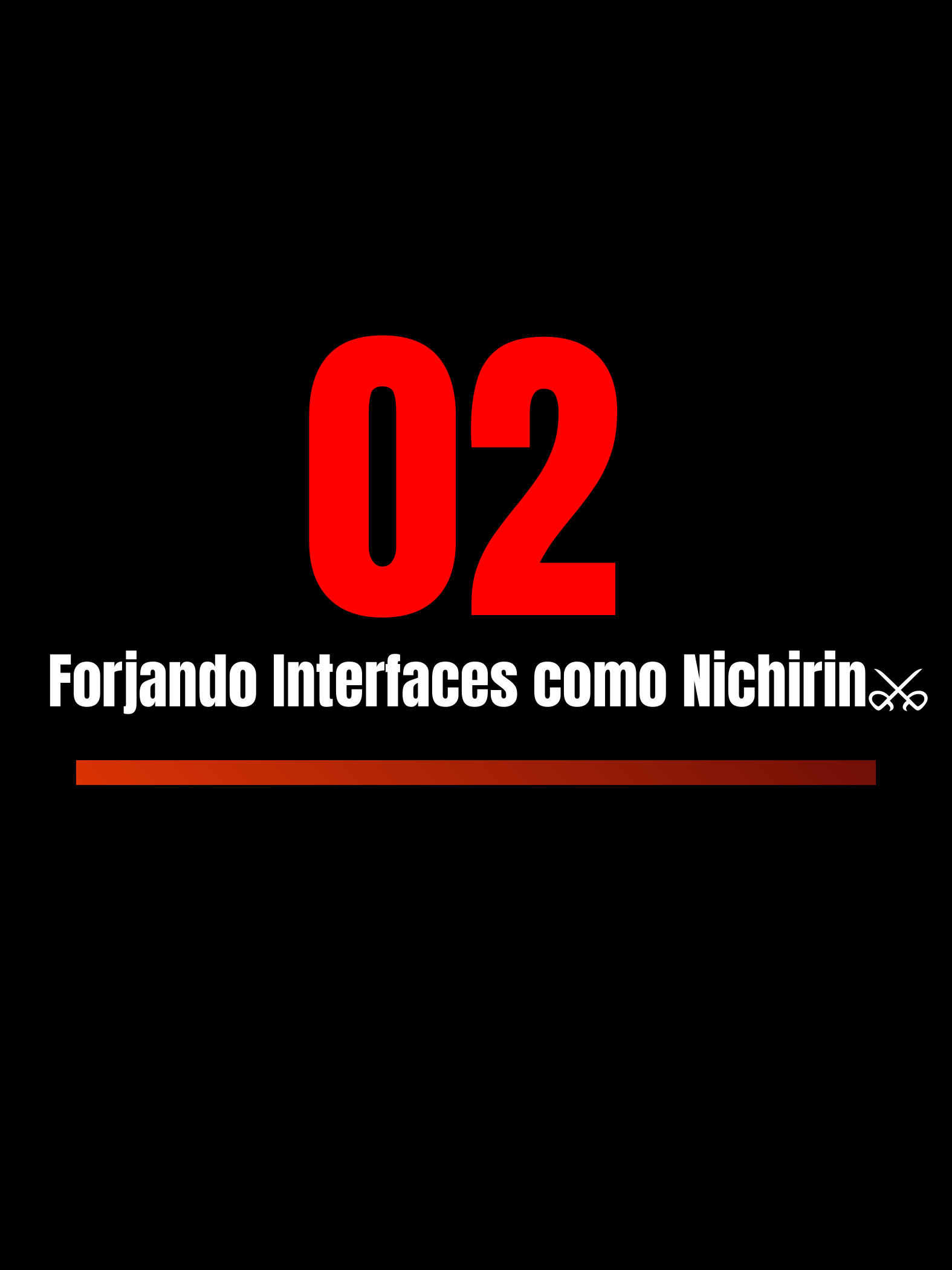

02
Forjando Interfaces como Nichirin⚔

HASHIRA DO DESIGN - ARTHUR DANIEL
4